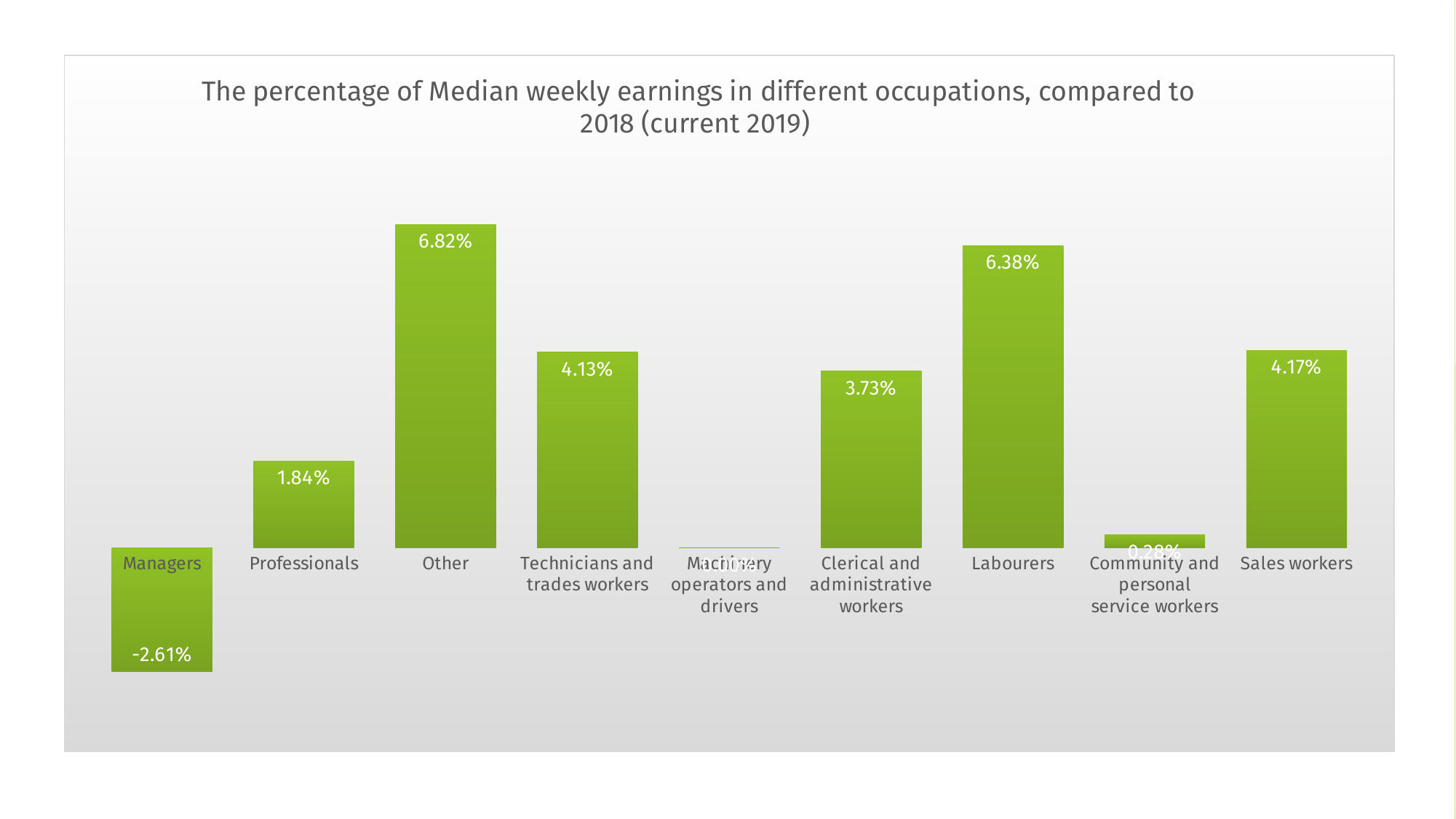

### Chart: The percentage of Median weekly earnings in different occupations, compared to 2018 (current 2019)

| Category | percentage |
|---|---|
| Managers | -2.6061057334326136 |
| Professionals | 1.8404907975460123 |
| Other | 6.824644549763033 |
| Technicians and trades workers | 4.134615384615384 |
| Machinery operators and drivers | 0.0 |
| Clerical and administrative workers | 3.7344398340248963 |
| Labourers | 6.382978723404255 |
| Community and personal service workers | 0.2770083102493075 |
| Sales workers | 4.166666666666666 |